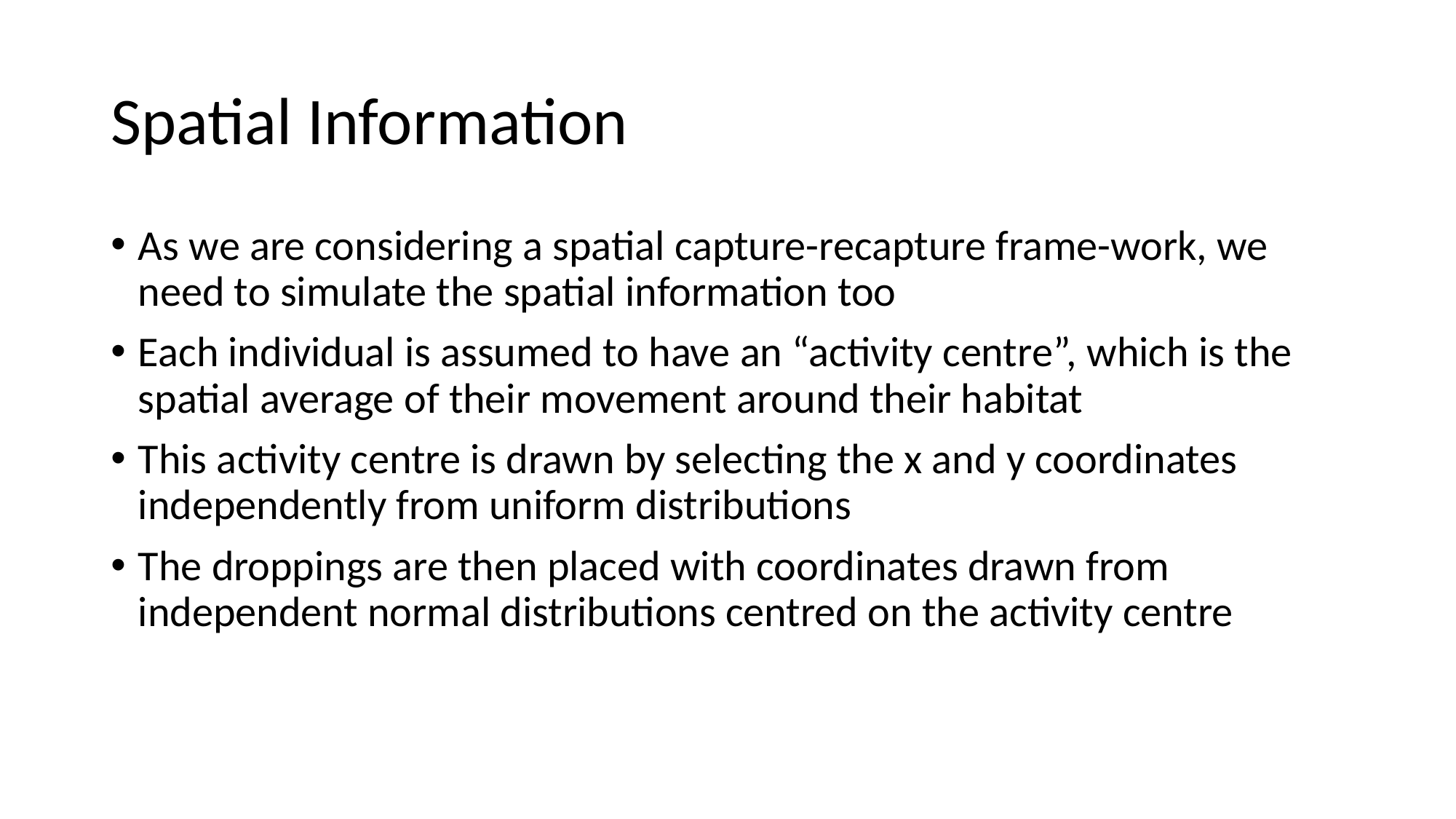

# Spatial Information
As we are considering a spatial capture-recapture frame-work, we need to simulate the spatial information too
Each individual is assumed to have an “activity centre”, which is the spatial average of their movement around their habitat
This activity centre is drawn by selecting the x and y coordinates independently from uniform distributions
The droppings are then placed with coordinates drawn from independent normal distributions centred on the activity centre